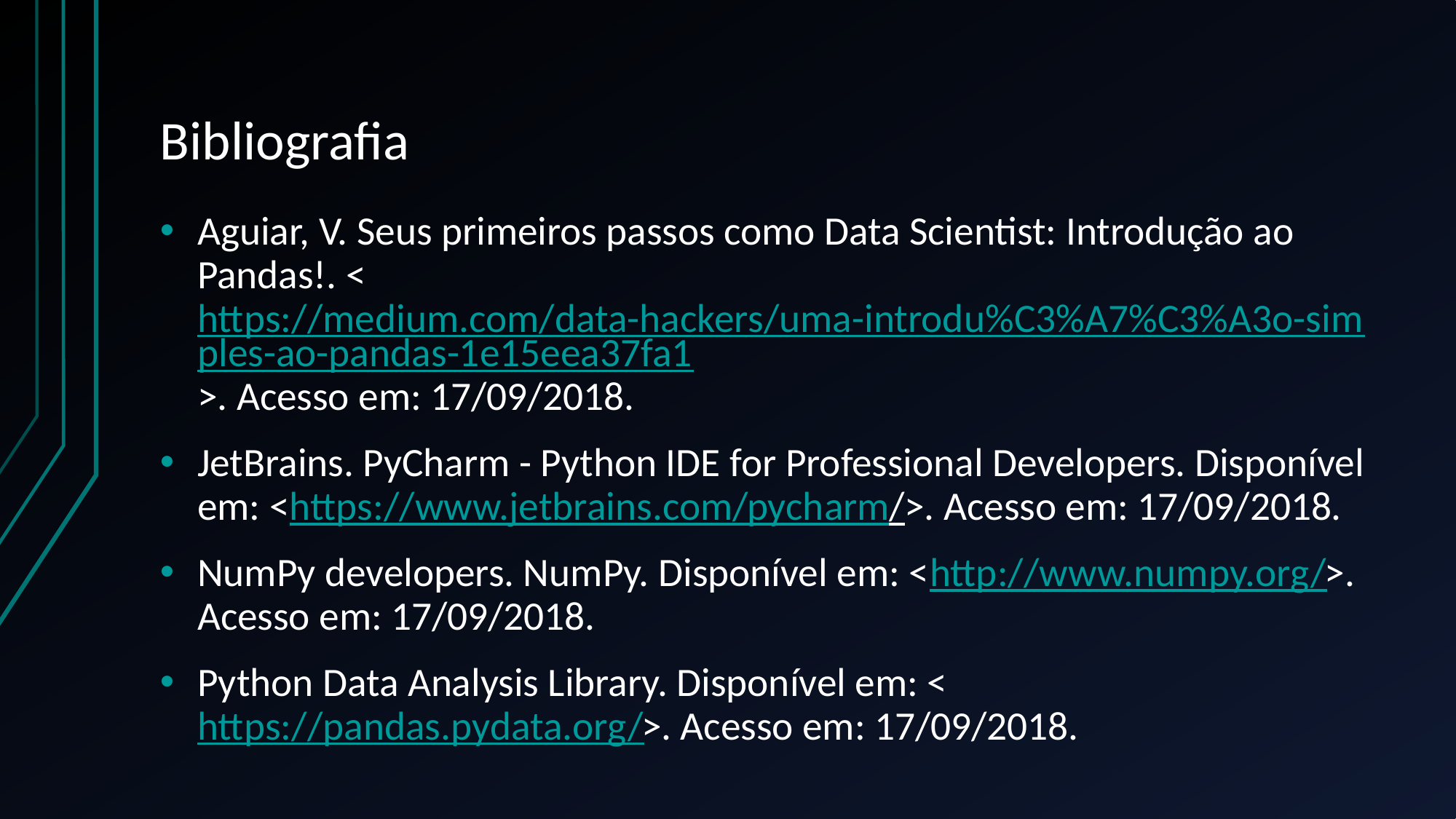

# Bibliografia
Aguiar, V. Seus primeiros passos como Data Scientist: Introdução ao Pandas!. <https://medium.com/data-hackers/uma-introdu%C3%A7%C3%A3o-simples-ao-pandas-1e15eea37fa1>. Acesso em: 17/09/2018.
JetBrains. PyCharm - Python IDE for Professional Developers. Disponível em: <https://www.jetbrains.com/pycharm/>. Acesso em: 17/09/2018.
NumPy developers. NumPy. Disponível em: <http://www.numpy.org/>. Acesso em: 17/09/2018.
Python Data Analysis Library. Disponível em: <https://pandas.pydata.org/>. Acesso em: 17/09/2018.